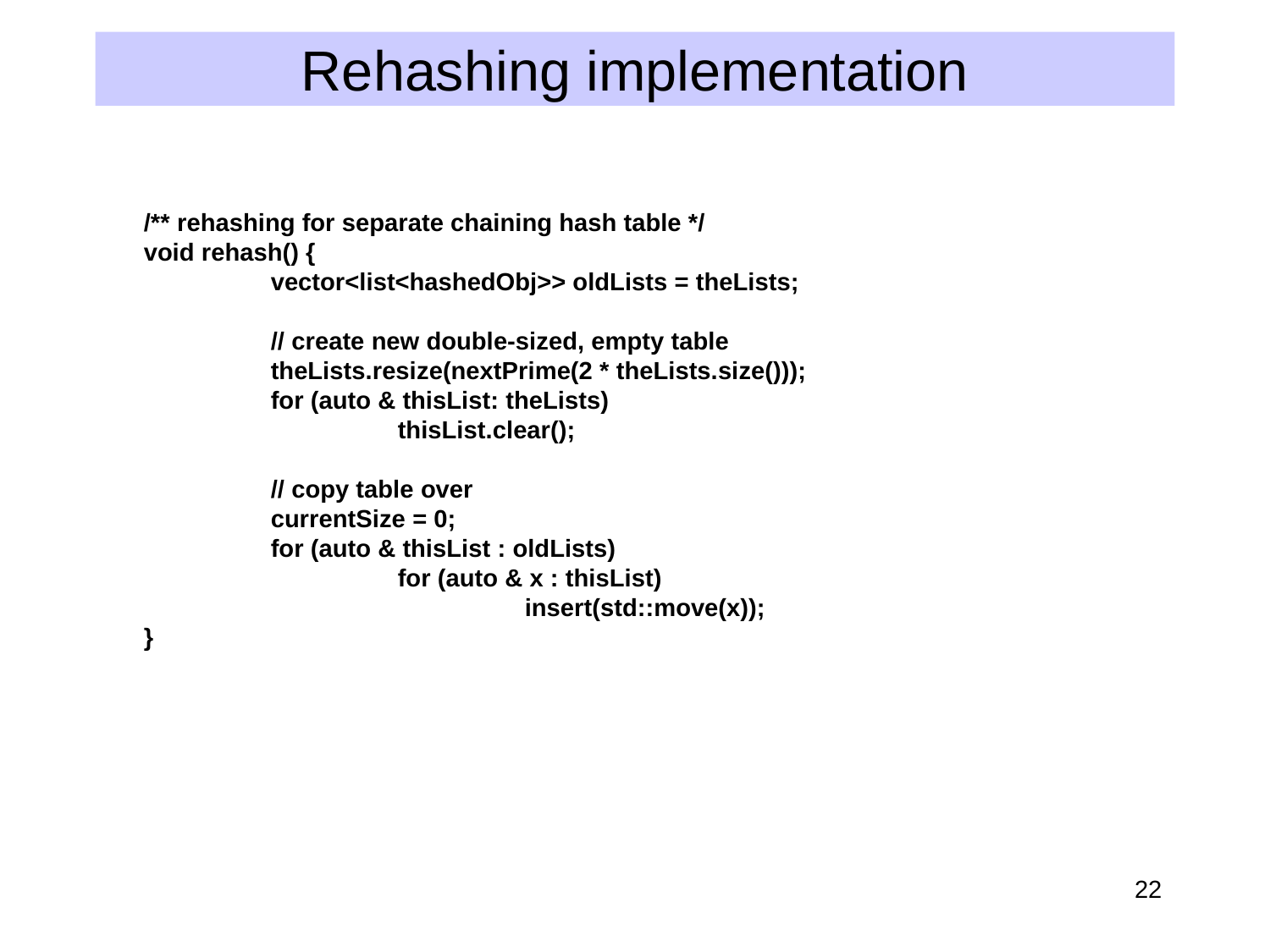

# Rehashing implementation
/** rehashing for separate chaining hash table */
void rehash() {
	vector<list<hashedObj>> oldLists = theLists;

	// create new double-sized, empty table
	theLists.resize(nextPrime(2 * theLists.size()));
	for (auto & thisList: theLists)
		thisList.clear();

	// copy table over
	currentSize = 0;
	for (auto & thisList : oldLists)
		for (auto & x : thisList)
			insert(std::move(x));
}
22